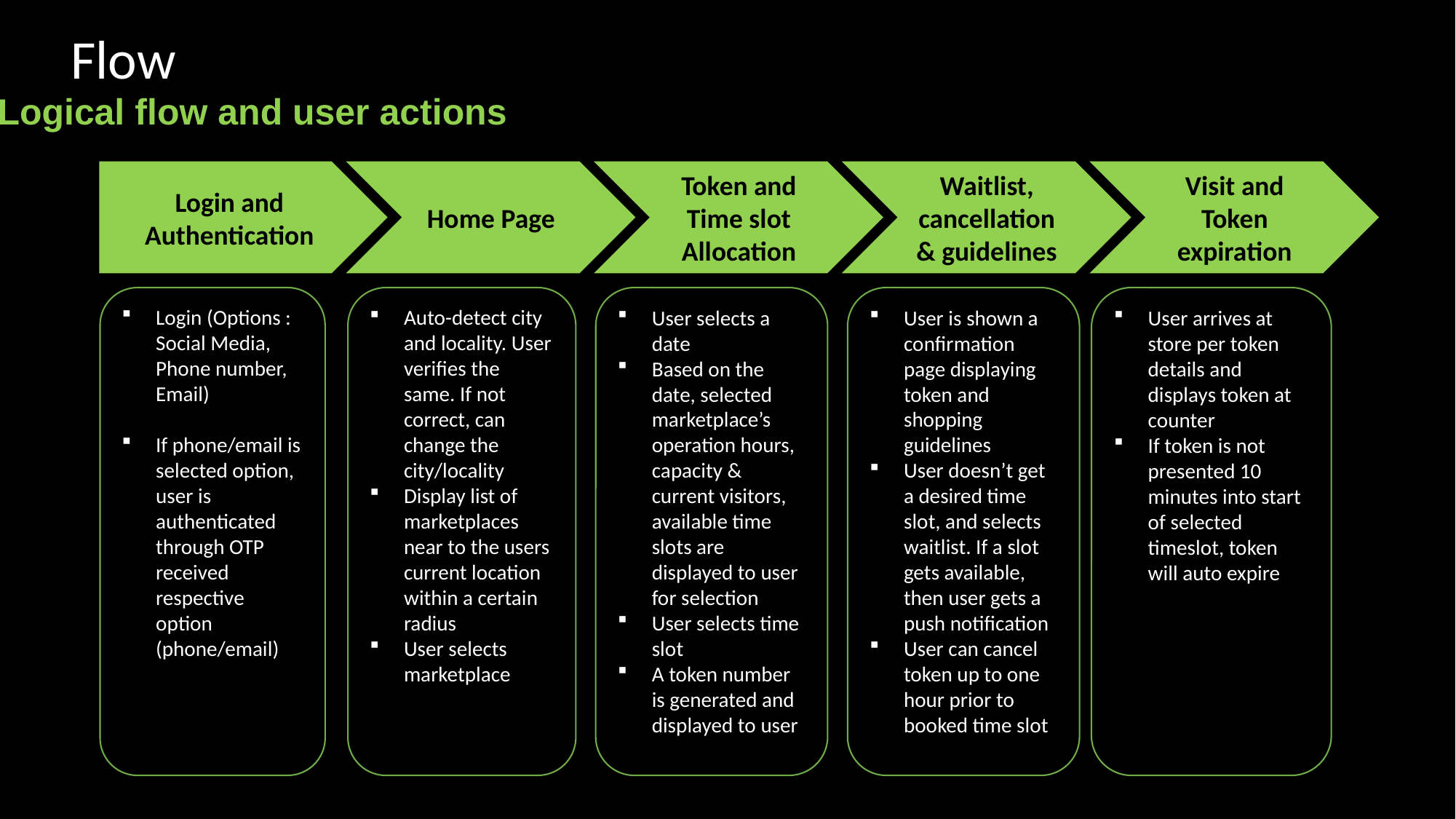

# Flow
Logical flow and user actions
Token and Time slot Allocation
Waitlist, cancellation & guidelines
Visit and Token expiration
Login and Authentication
Home Page
User arrives at store per token details and displays token at counter
If token is not presented 10 minutes into start of selected timeslot, token will auto expire
Auto-detect city and locality. User verifies the same. If not correct, can change the city/locality
Display list of marketplaces near to the users current location within a certain radius
User selects marketplace

User selects a date
Based on the date, selected marketplace’s operation hours,  capacity & current visitors, available time slots are displayed to user for selection
User selects time slot
A token number is generated and displayed to user
User is shown a confirmation page displaying token and shopping guidelines
User doesn’t get a desired time slot, and selects waitlist. If a slot gets available, then user gets a push notification
User can cancel token up to one hour prior to booked time slot

Login (Options : Social Media, Phone number, Email)

If phone/email is selected option, user is authenticated through OTP received respective option (phone/email)